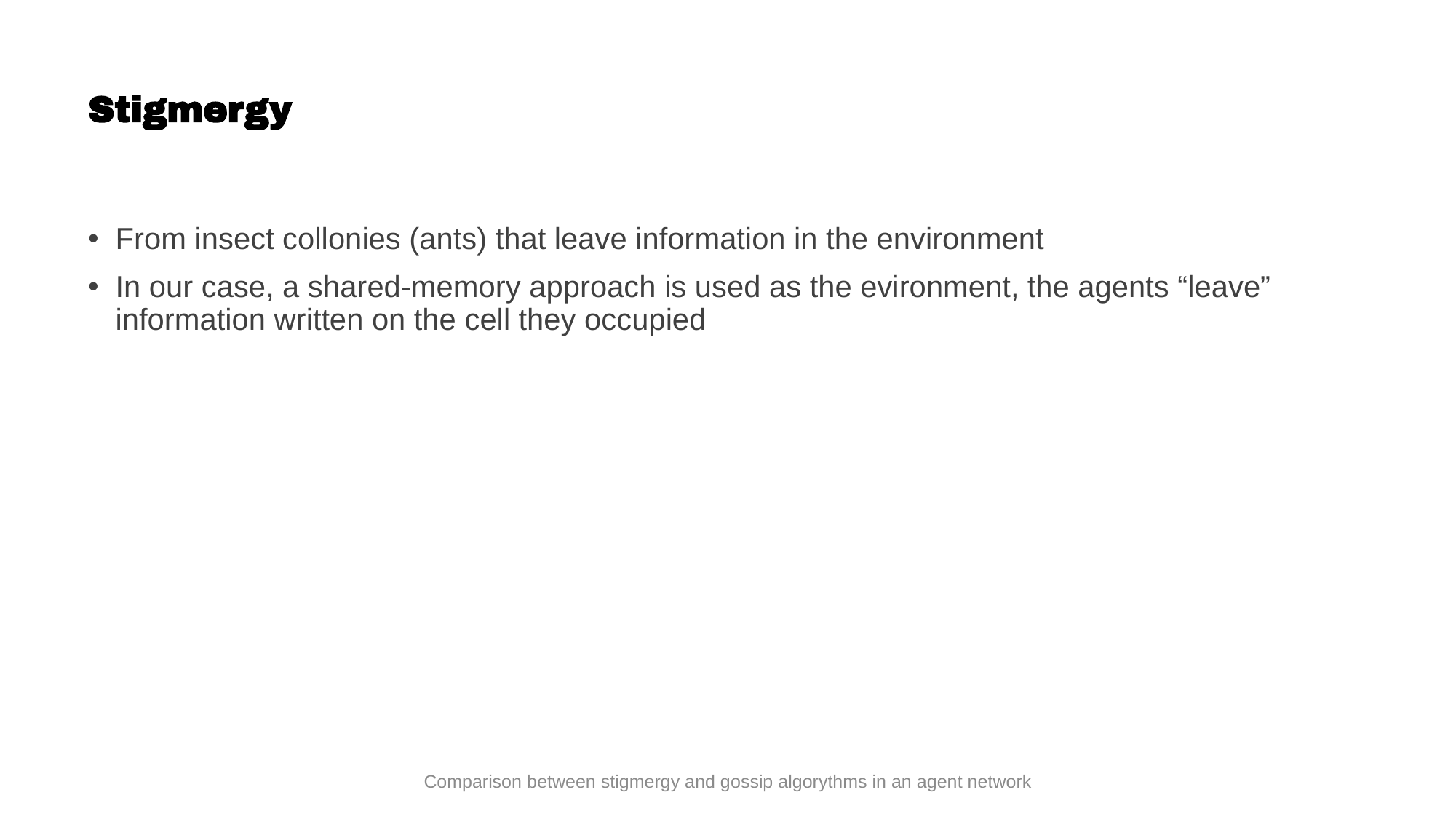

# Stigmergy
From insect collonies (ants) that leave information in the environment
In our case, a shared-memory approach is used as the evironment, the agents “leave” information written on the cell they occupied

Comparison between stigmergy and gossip algorythms in an agent network
3